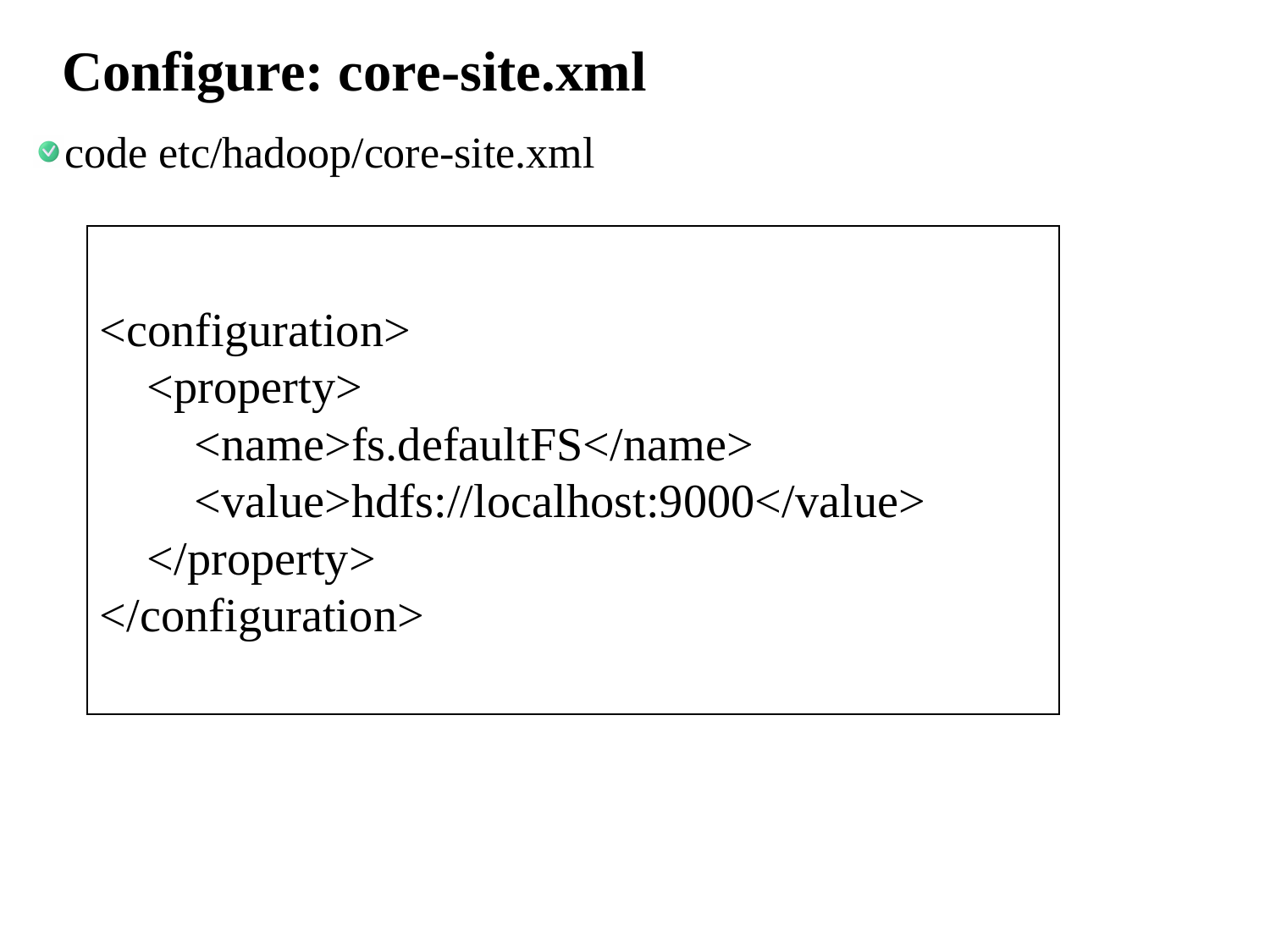

# Configure: core-site.xml
code etc/hadoop/core-site.xml

<configuration>
    <property>
        <name>fs.defaultFS</name>
        <value>hdfs://localhost:9000</value>
    </property>
</configuration>